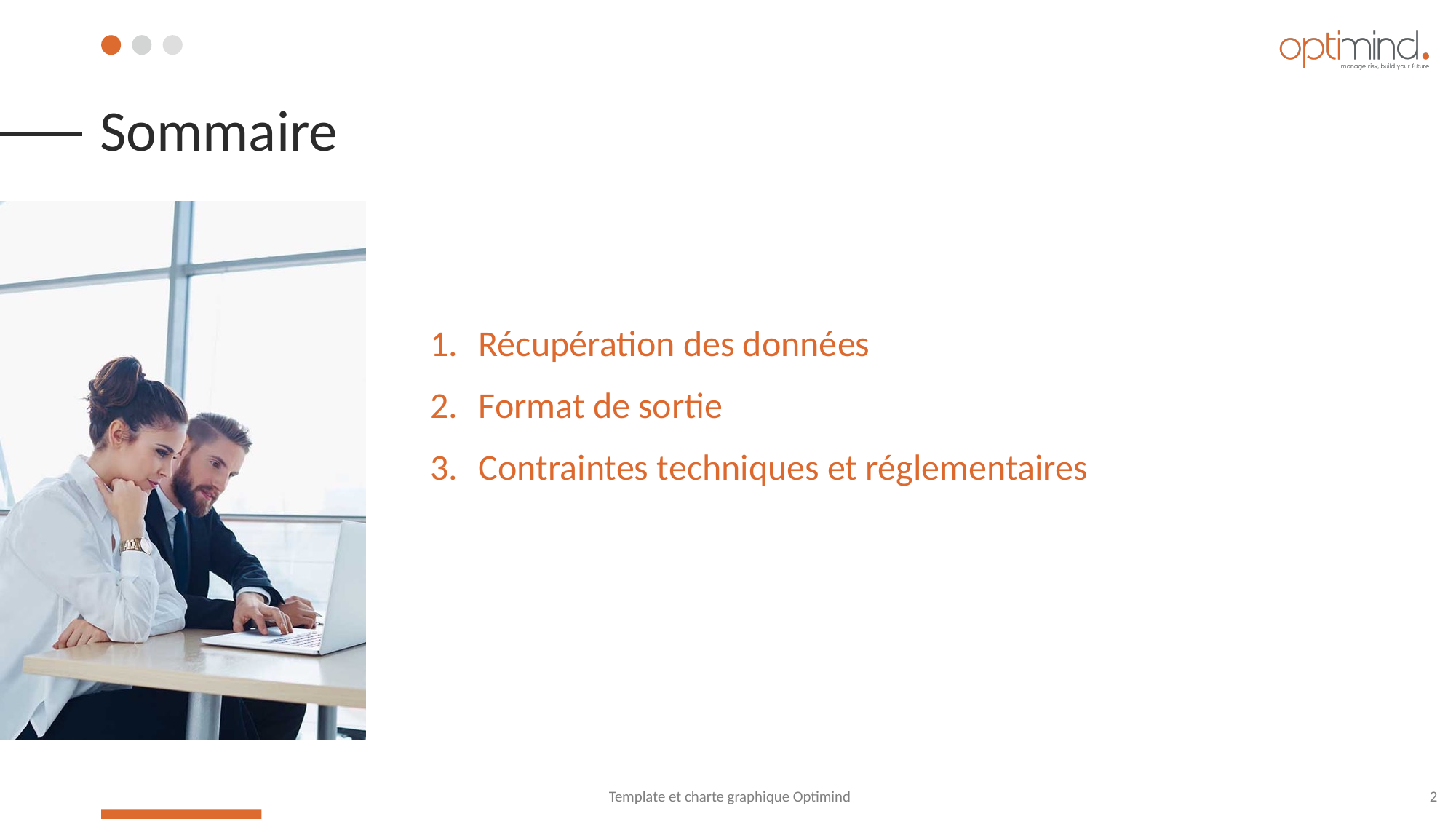

#
Sommaire
Récupération des données
Format de sortie
Contraintes techniques et réglementaires

Template et charte graphique Optimind